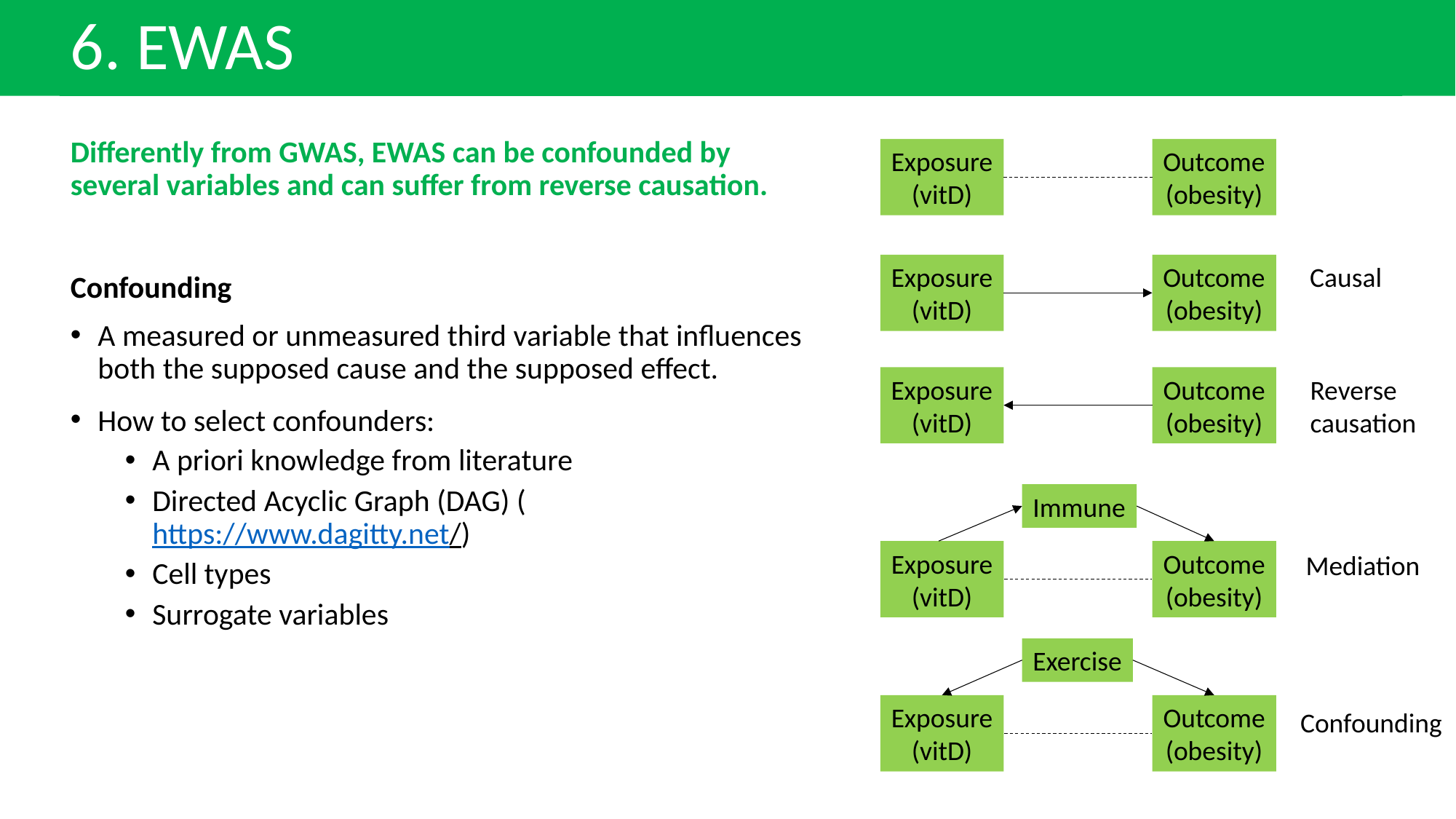

# 6. EWAS
Differently from GWAS, EWAS can be confounded by several variables and can suffer from reverse causation.

Confounding
A measured or unmeasured third variable that influences both the supposed cause and the supposed effect.
How to select confounders:
A priori knowledge from literature
Directed Acyclic Graph (DAG) (https://www.dagitty.net/)
Cell types
Surrogate variables

Exposure
(vitD)
Outcome
(obesity)
Exposure
(vitD)
Outcome
(obesity)
Causal
Exposure
(vitD)
Outcome
(obesity)
Reverse
causation
Immune
Exposure
(vitD)
Outcome
(obesity)
  Mediation
Exercise
Exposure
(vitD)
Outcome
(obesity)
  Confounding